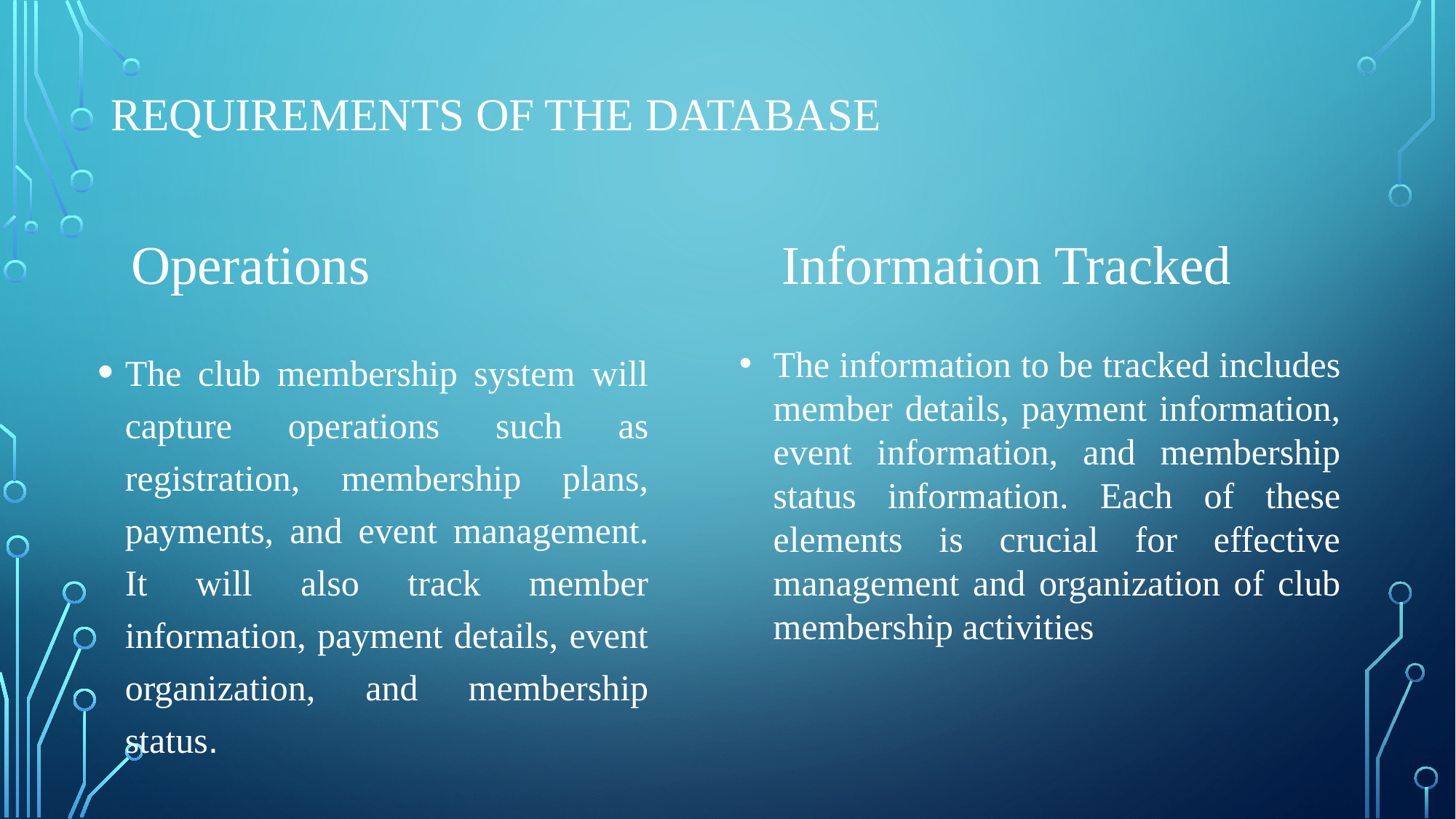

# Requirements of the Database
Operations
Information Tracked
The club membership system will capture operations such as registration, membership plans, payments, and event management. It will also track member information, payment details, event organization, and membership status.
The information to be tracked includes member details, payment information, event information, and membership status information. Each of these elements is crucial for effective management and organization of club membership activities